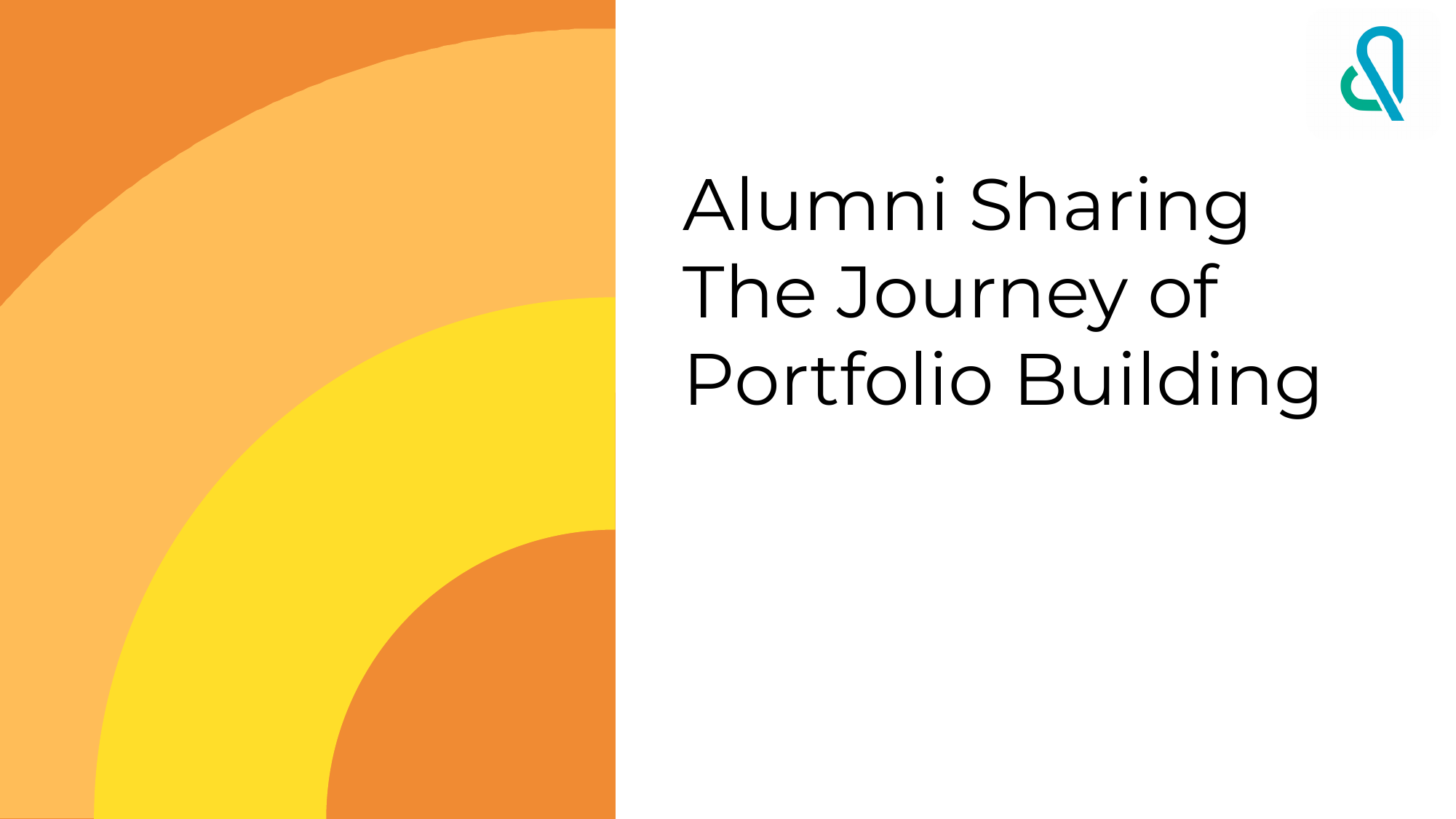

# Alumni Sharing The Journey of Portfolio Building